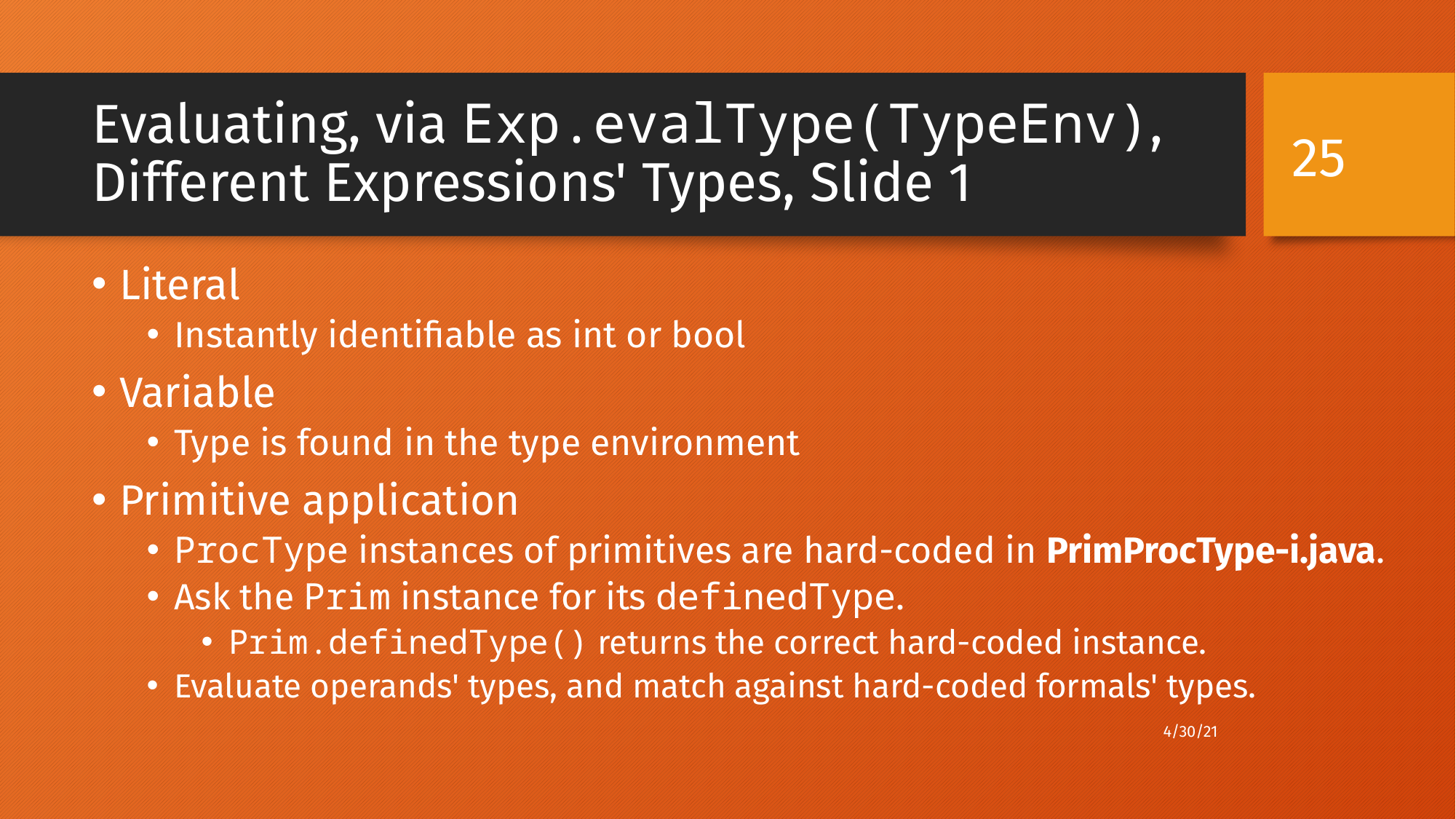

25
# Evaluating, via Exp.evalType(TypeEnv), Different Expressions' Types, Slide 1
Literal
Instantly identifiable as int or bool
Variable
Type is found in the type environment
Primitive application
ProcType instances of primitives are hard-coded in PrimProcType-i.java.
Ask the Prim instance for its definedType.
Prim.definedType() returns the correct hard-coded instance.
Evaluate operands' types, and match against hard-coded formals' types.
4/30/21